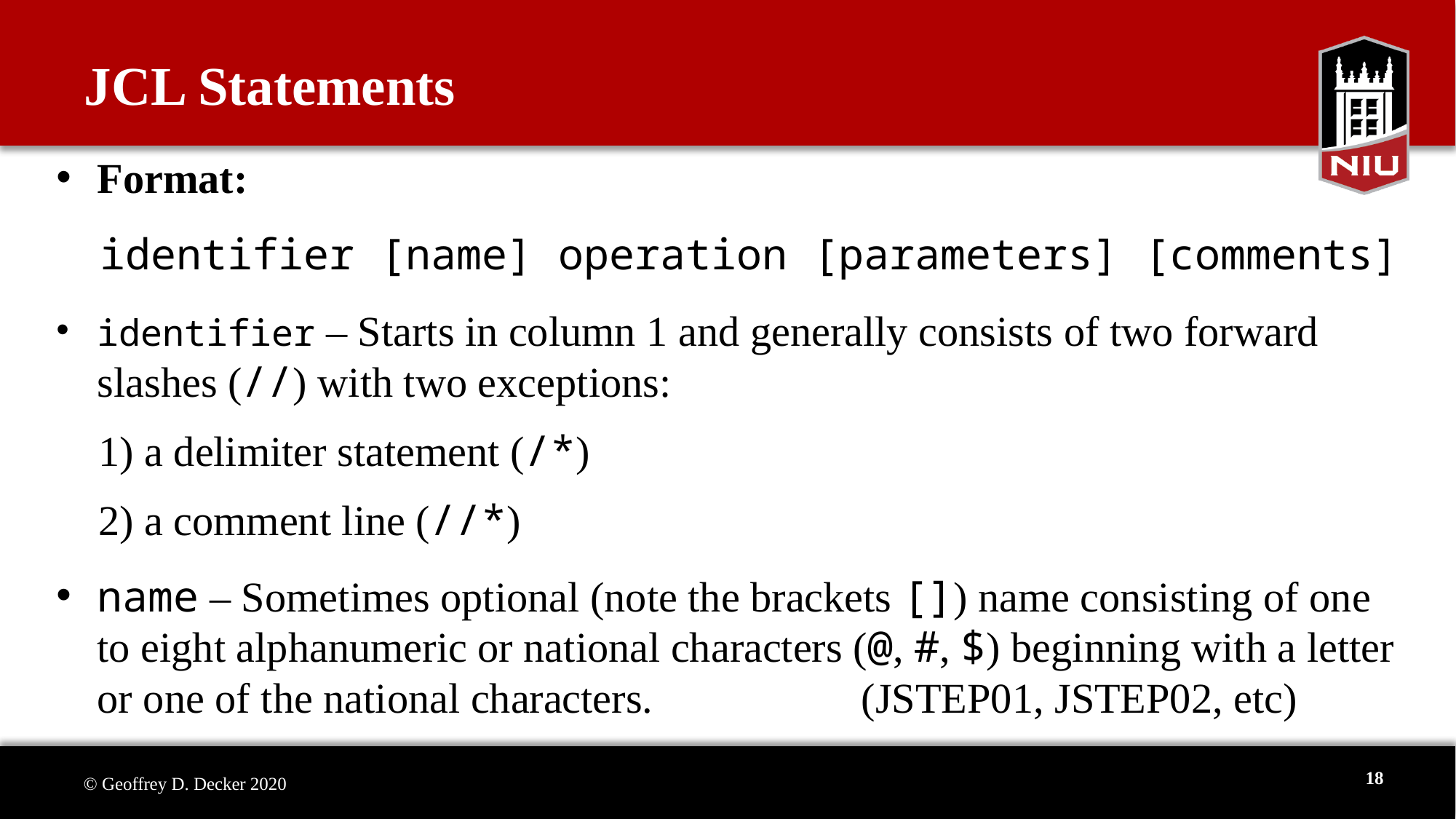

# JCL Statements
Format:

  identifier [name] operation [parameters] [comments]

identifier – Starts in column 1 and generally consists of two forward slashes (//) with two exceptions:

    1) a delimiter statement (/*)

    2) a comment line (//*)

name – Sometimes optional (note the brackets []) name consisting of one to eight alphanumeric or national characters (@, #, $) beginning with a letter or one of the national characters.		(JSTEP01, JSTEP02, etc)
18
© Geoffrey D. Decker 2020